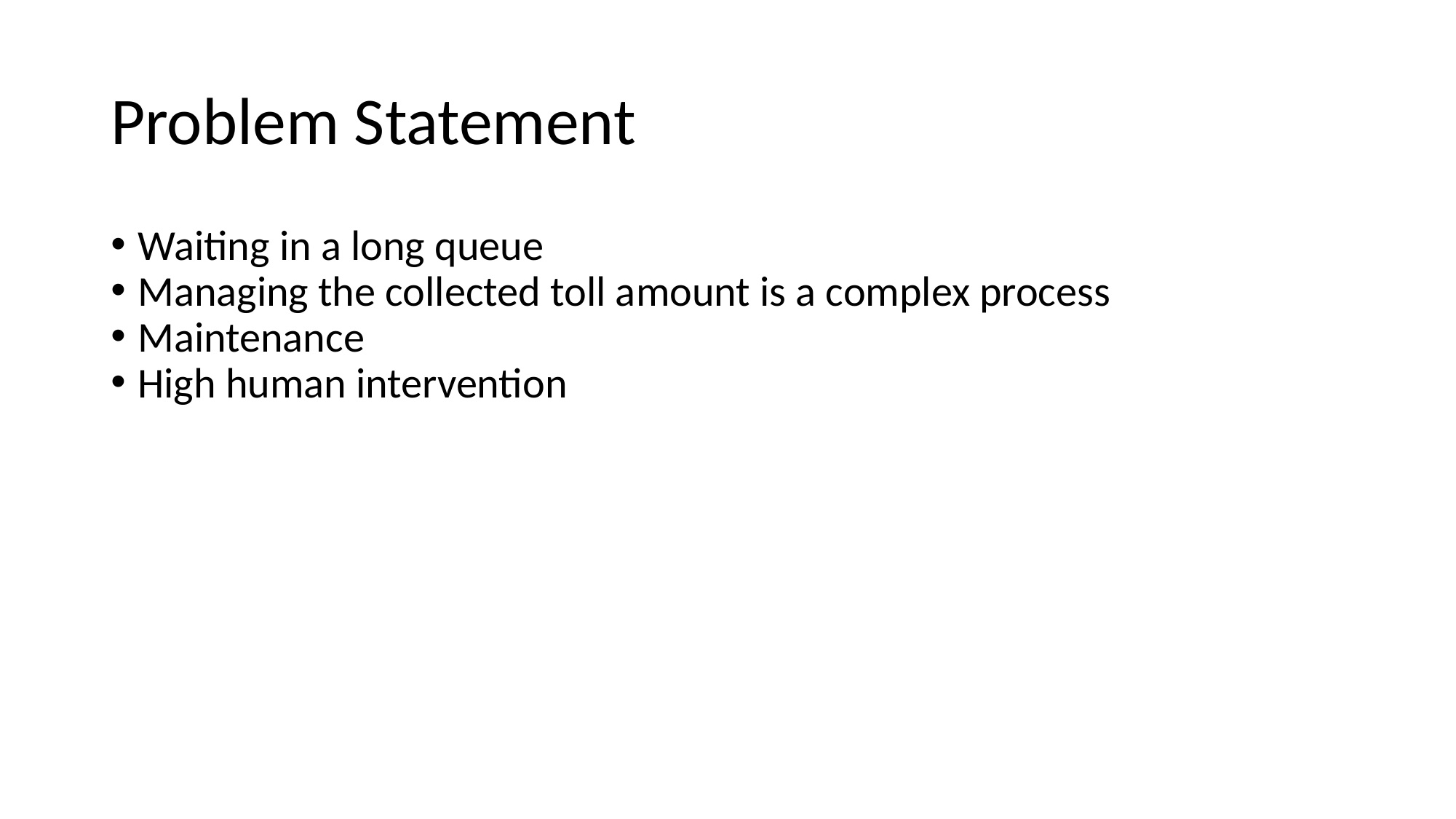

Problem Statement
Waiting in a long queue
Managing the collected toll amount is a complex process
Maintenance
High human intervention